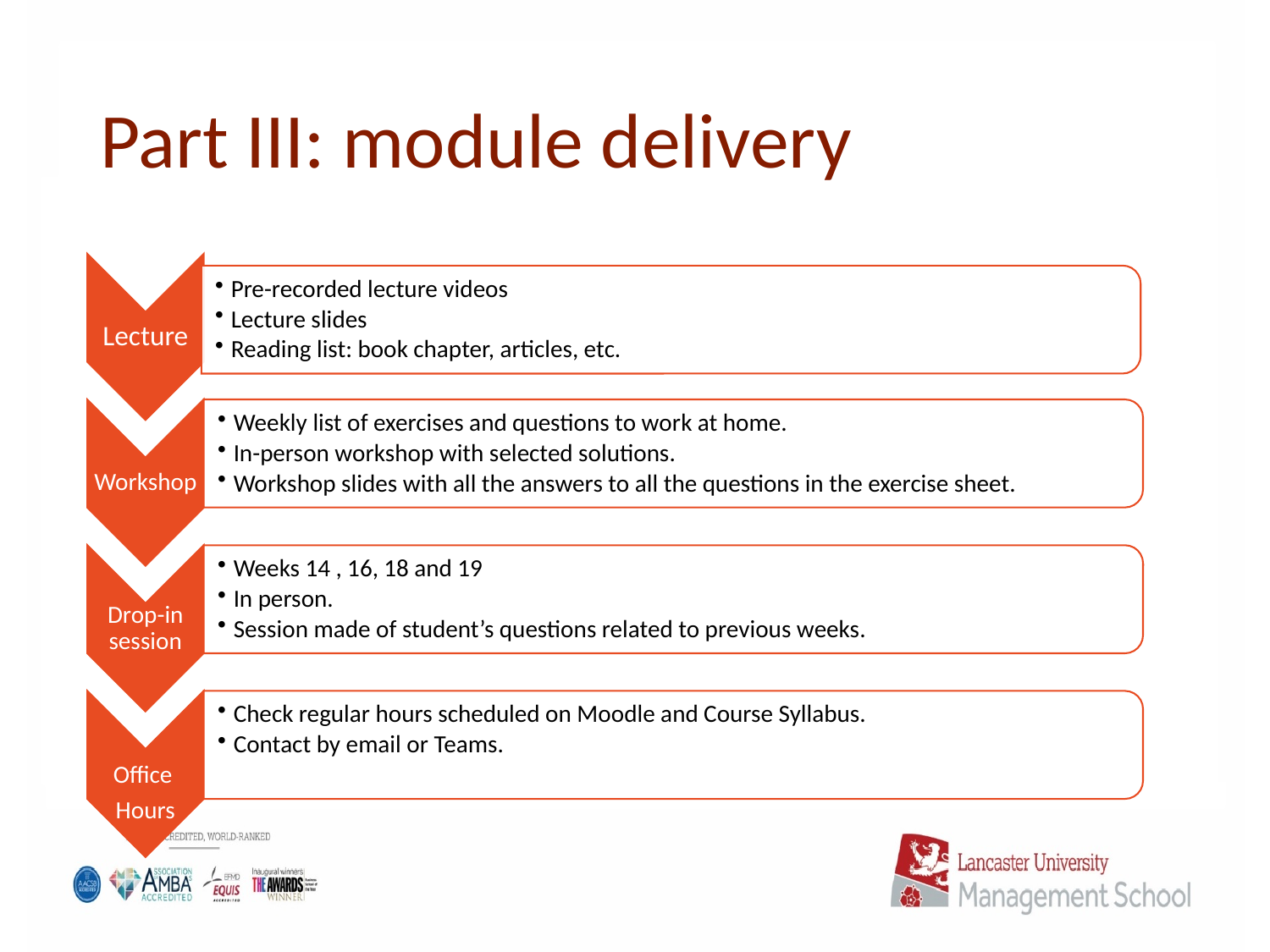

# Part III: module delivery

Lecture
Pre-recorded lecture videos
Lecture slides
Reading list: book chapter, articles, etc.
Workshop
Weekly list of exercises and questions to work at home.
In-person workshop with selected solutions.
Workshop slides with all the answers to all the questions in the exercise sheet.
Drop-in session
Weeks 14 , 16, 18 and 19
In person.
Session made of student’s questions related to previous weeks.

Office
Hours
Check regular hours scheduled on Moodle and Course Syllabus.
Contact by email or Teams.